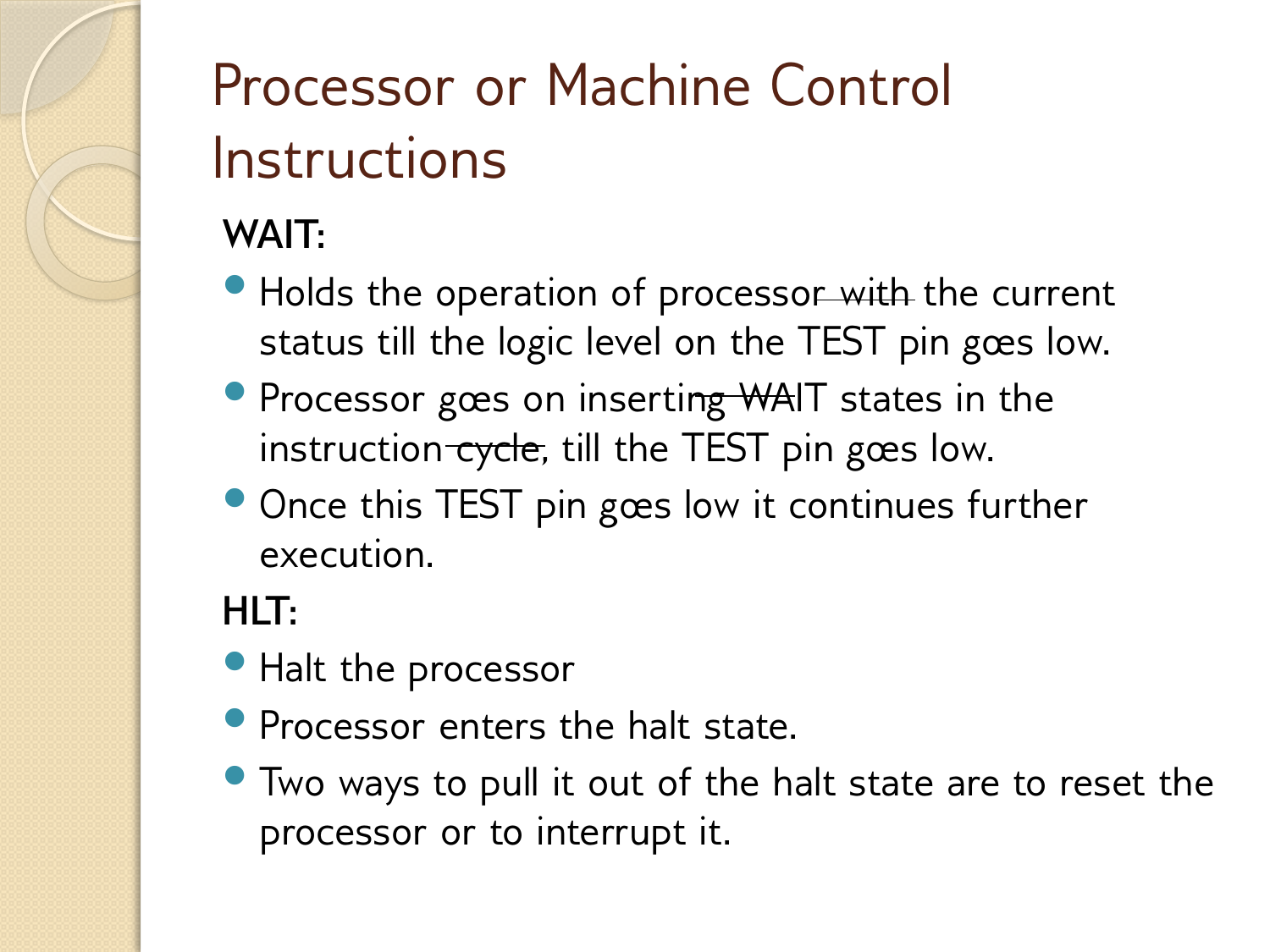

# Processor or Machine Control Instructions
WAIT:
Holds the operation of processor with the current status till the logic level on the TEST pin goes low.
Processor goes on inserting WAIT states in the instruction cycle, till the TEST pin goes low.
Once this TEST pin goes low it continues further execution.
HLT:
Halt the processor
Processor enters the halt state.
Two ways to pull it out of the halt state are to reset the processor or to interrupt it.